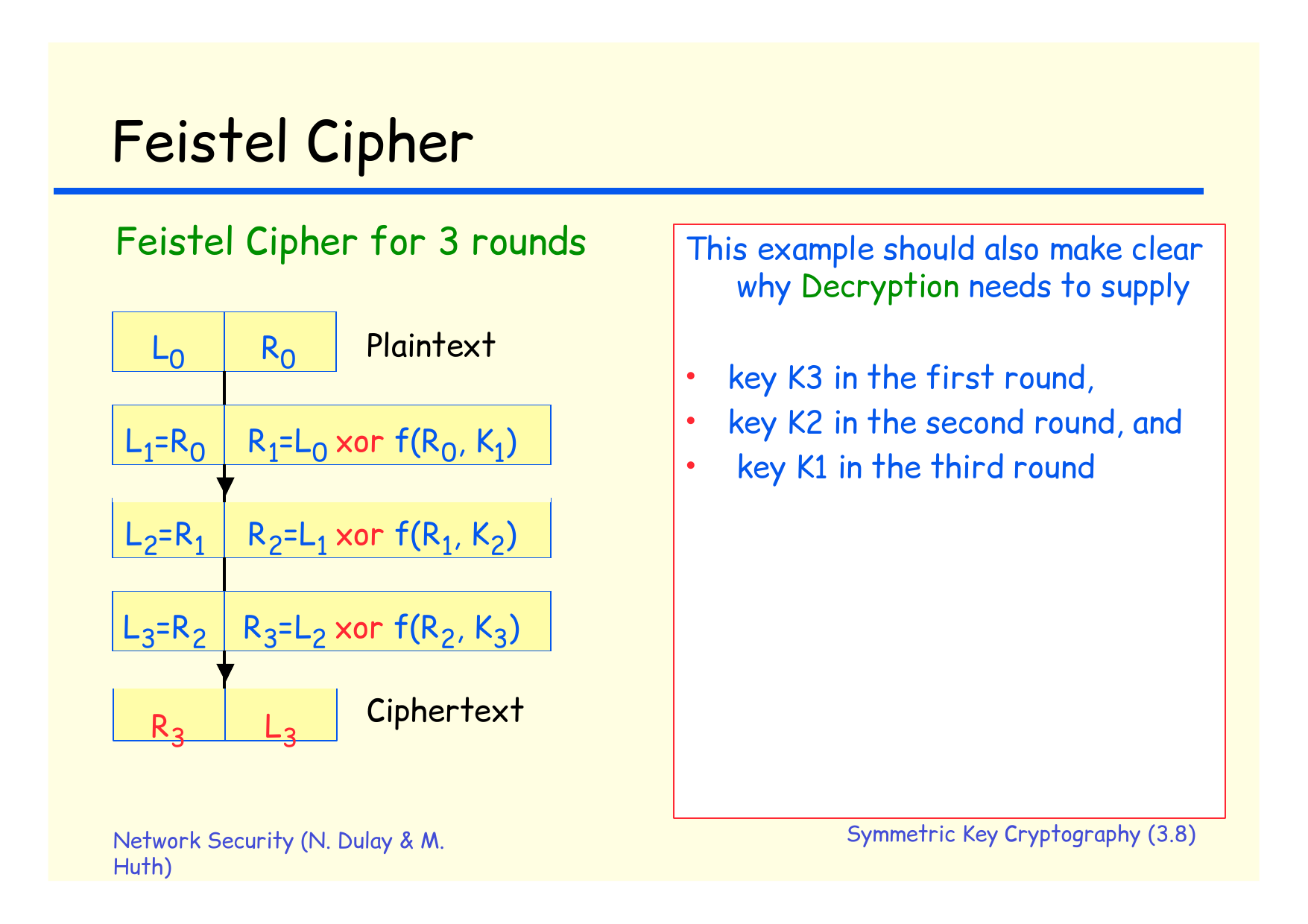

# Feistel Cipher
Feistel Cipher for 3 rounds

Plaintext

This example should also make clear  why Decryption needs to supply

key K3 in the first round,
key K2 in the second round, and
key K1 in the third round
| L0 | R0 |
| --- | --- |
|  |  |

| L1=R0 | R1=L0 xor f(R0, K1) |
| --- | --- |
|  |  |

| L2=R1 | R2=L1 xor f(R1, K2) |
| --- | --- |
|  |  |

| L3=R2 | R3=L2 xor f(R2, K3) |
| --- | --- |
|  |  |

Ciphertext
R3	L3
Symmetric Key Cryptography (3.8)
Network Security (N. Dulay & M.
Huth)